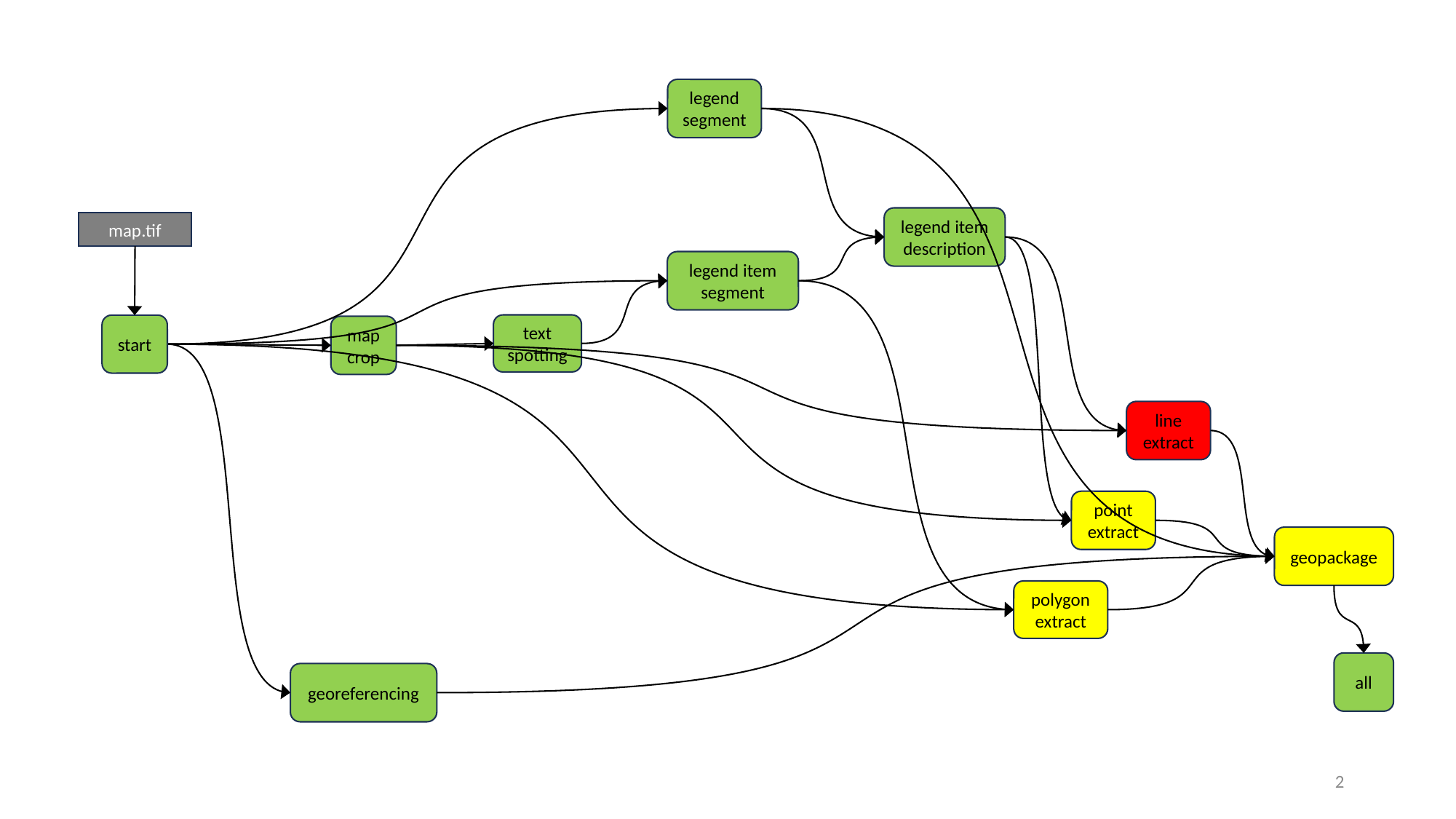

legend segment
legend item description
map.tif
legend item segment
text spotting
start
map crop
line extract
point extract
geopackage
polygon extract
all
georeferencing
2